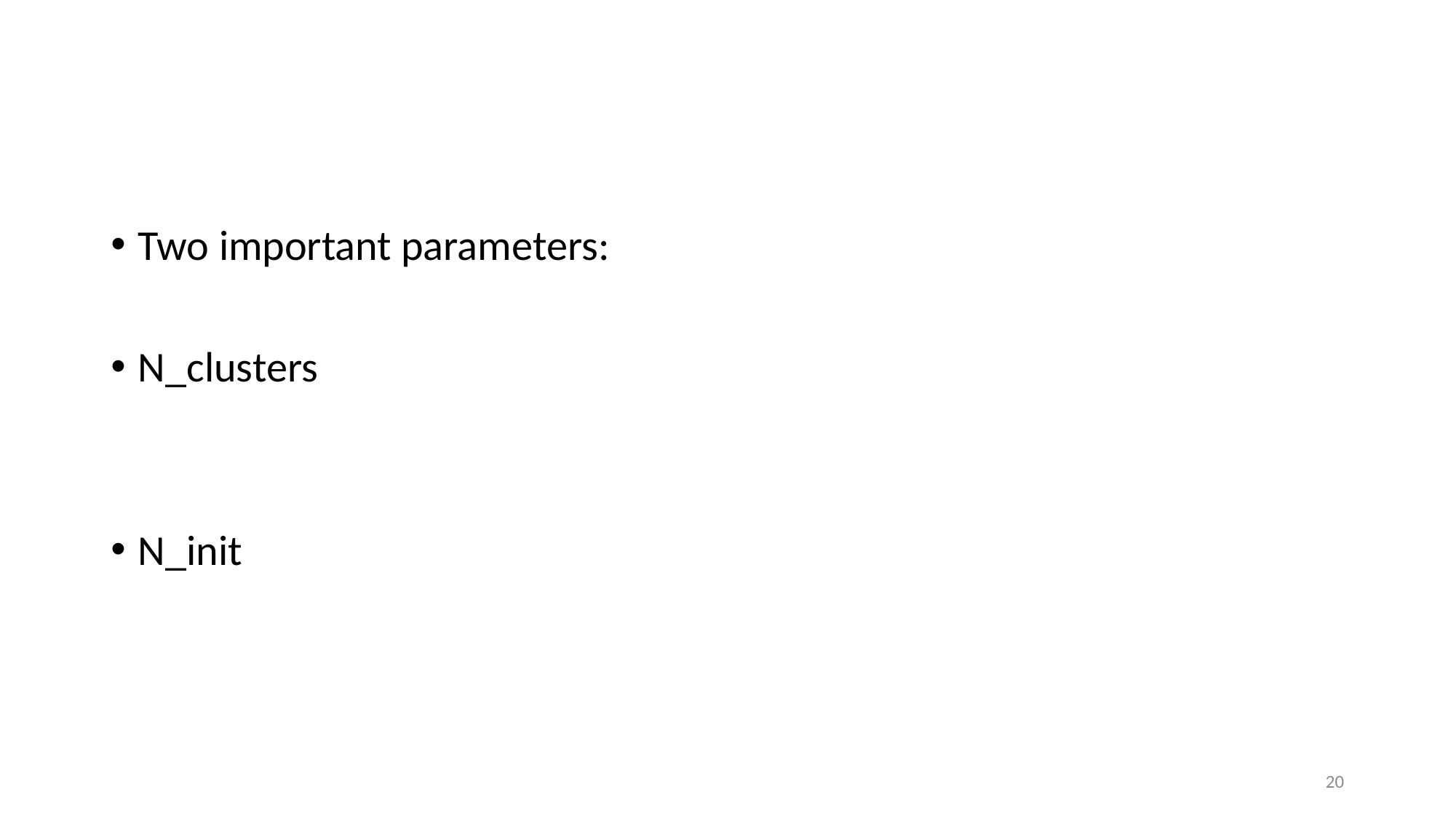

#
Two important parameters:

N_clusters

N_init

20